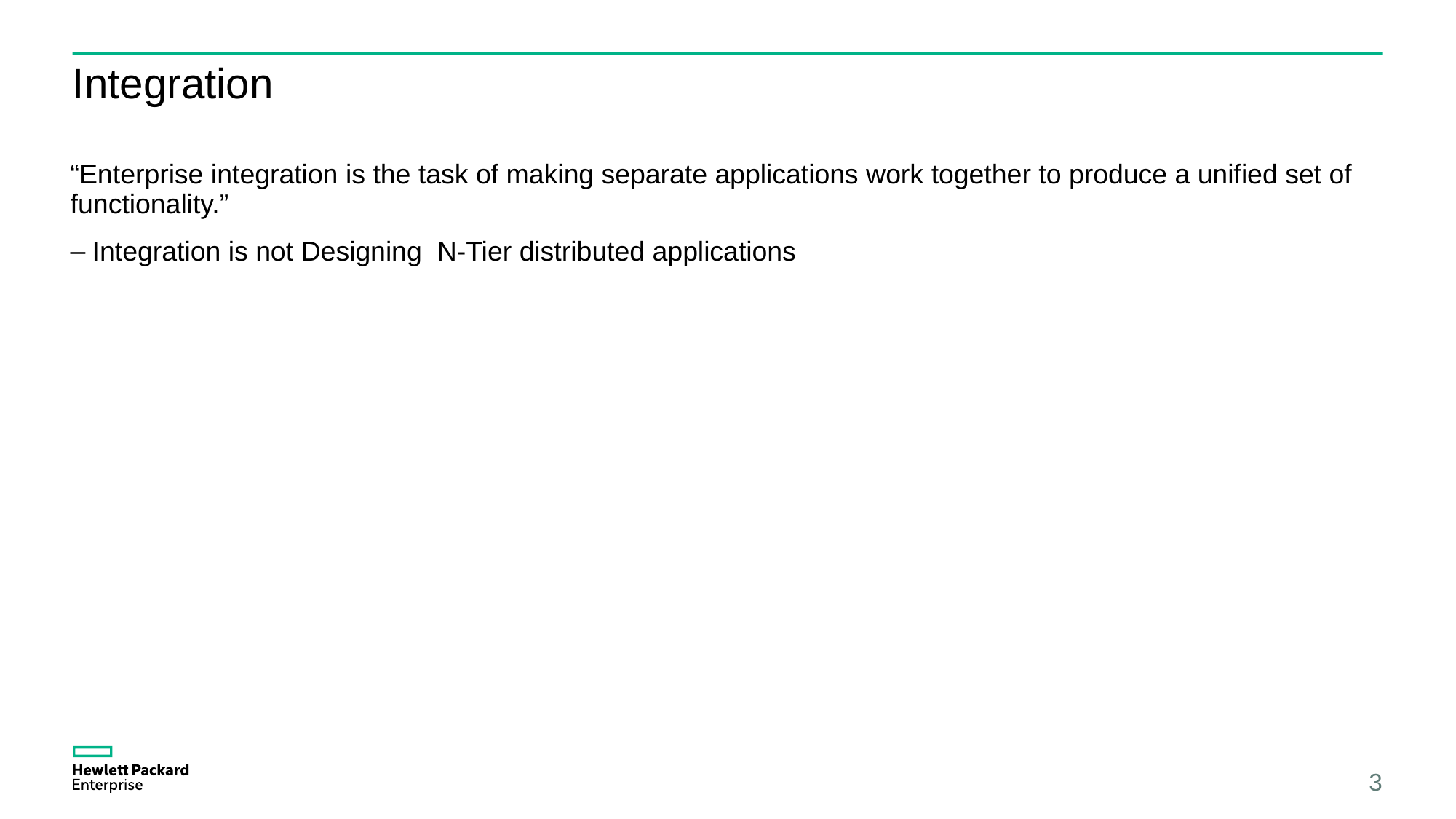

# Integration
“Enterprise integration is the task of making separate applications work together to produce a unified set of functionality.”
Integration is not Designing  N-Tier distributed applications

3